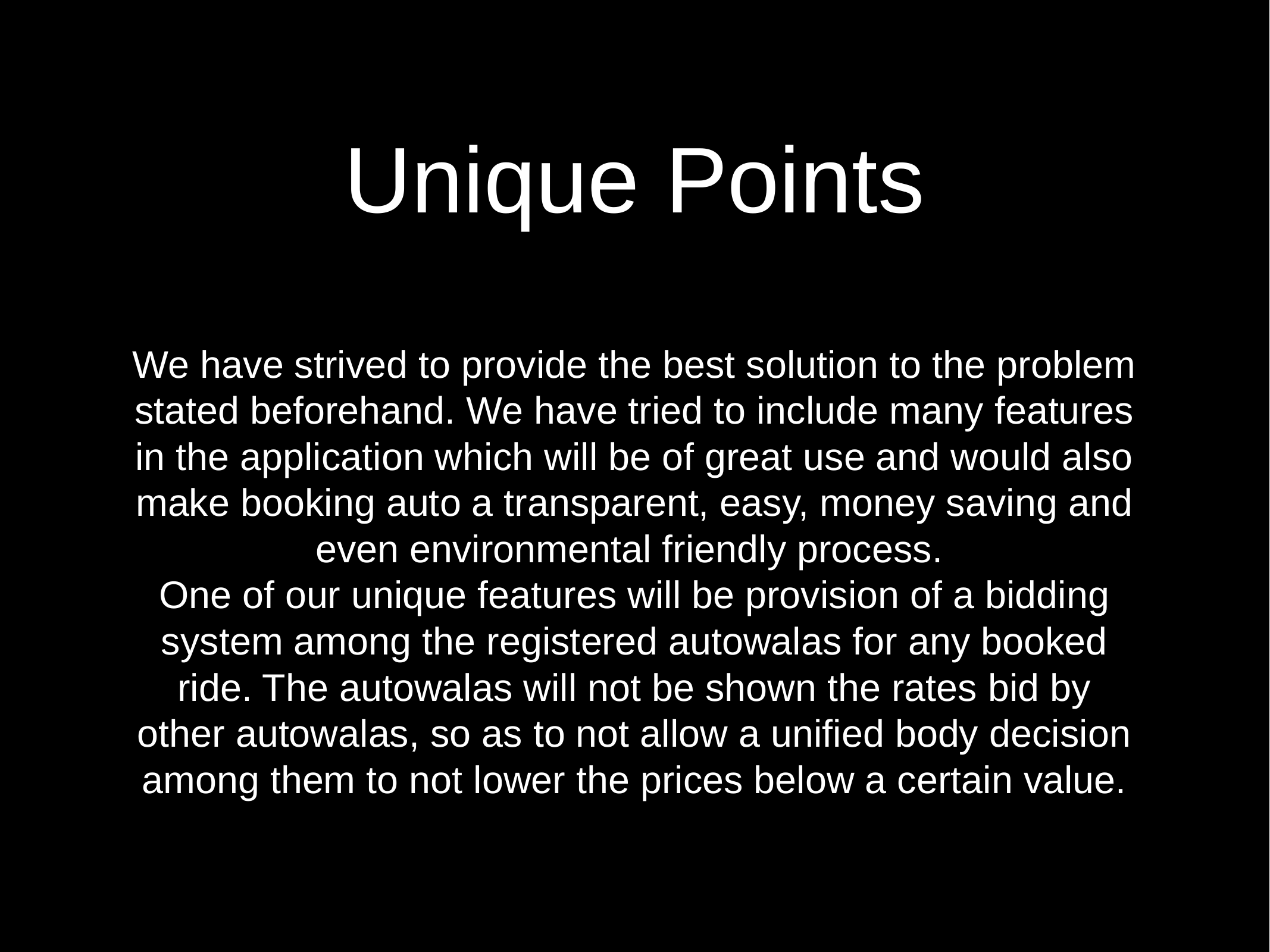

# Unique Points

We have strived to provide the best solution to the problem stated beforehand. We have tried to include many features in the application which will be of great use and would also make booking auto a transparent, easy, money saving and even environmental friendly process.
One of our unique features will be provision of a bidding system among the registered autowalas for any booked ride. The autowalas will not be shown the rates bid by other autowalas, so as to not allow a unified body decision among them to not lower the prices below a certain value.
4